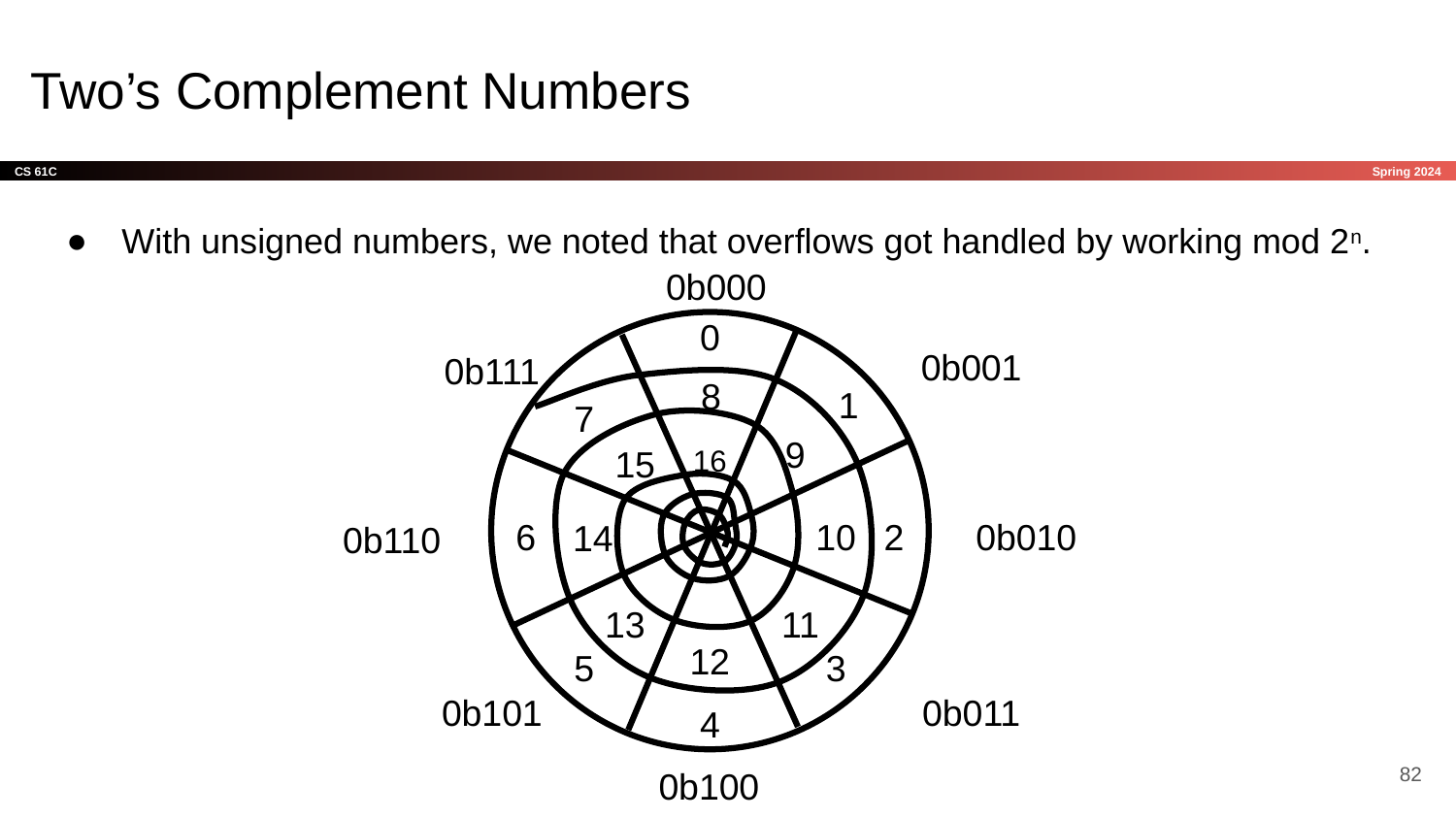

# Two’s Complement Numbers
With unsigned numbers, we noted that overflows got handled by working mod 2n.
0b000
0

0b001
0b111
8
1

7
9
15
16
10
0b010
6
2
14
0b110
13
11
12
5
3
0b101
0b011
4
82
0b100